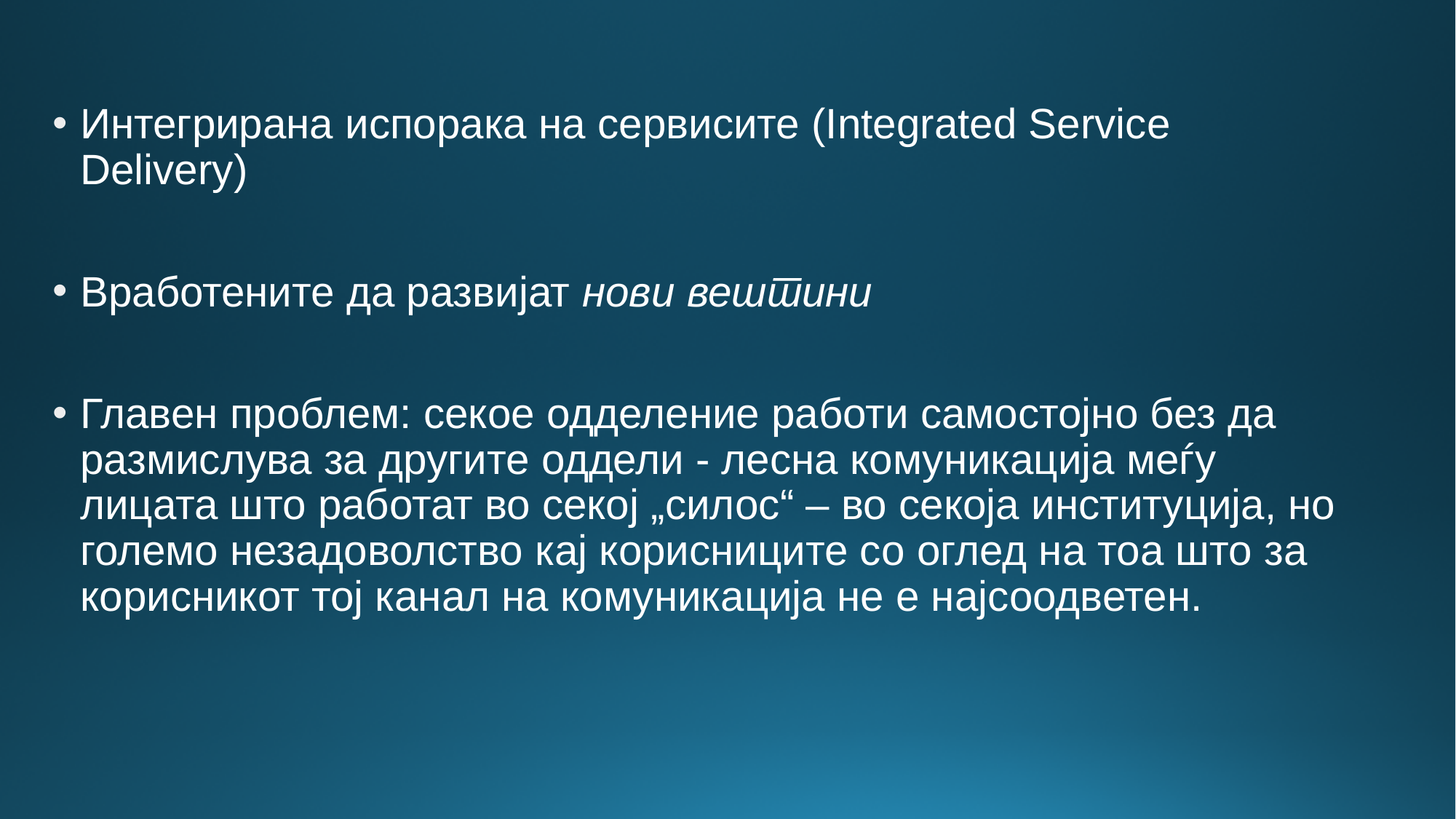

Интегрирана испорака на сервисите (Integrated Service Delivery)

Вработените да развијат нови вештини

Главен проблем: секое одделение работи самостојно без да размислува за другите оддели - лесна комуникација меѓу лицата што работат во секој „силос“ – во секоја институција, но големо незадоволство кај корисниците со оглед на тоа што за корисникот тој канал на комуникација не е најсоодветен.